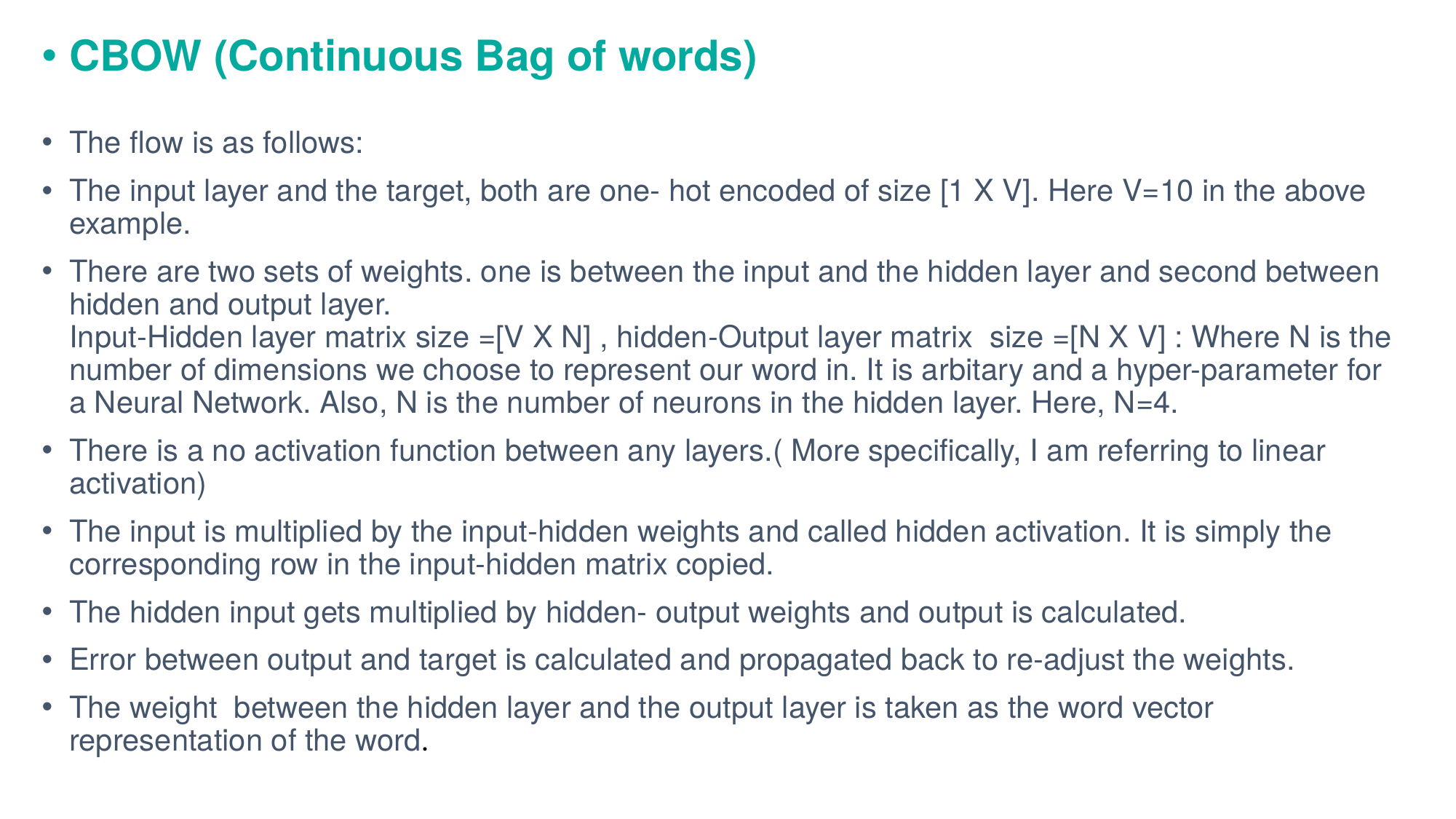

CBOW (Continuous Bag of words)
The flow is as follows:
The input layer and the target, both are one- hot encoded of size [1 X V]. Here V=10 in the above example.
There are two sets of weights. one is between the input and the hidden layer and second between hidden and output layer.
Input-Hidden layer matrix size =[V X N] , hidden-Output layer matrix  size =[N X V] : Where N is the number of dimensions we choose to represent our word in. It is arbitary and a hyper-parameter for a Neural Network. Also, N is the number of neurons in the hidden layer. Here, N=4.
There is a no activation function between any layers.( More specifically, I am referring to linear activation)
The input is multiplied by the input-hidden weights and called hidden activation. It is simply the corresponding row in the input-hidden matrix copied.
The hidden input gets multiplied by hidden- output weights and output is calculated.
Error between output and target is calculated and propagated back to re-adjust the weights.
The weight  between the hidden layer and the output layer is taken as the word vector representation of the word.